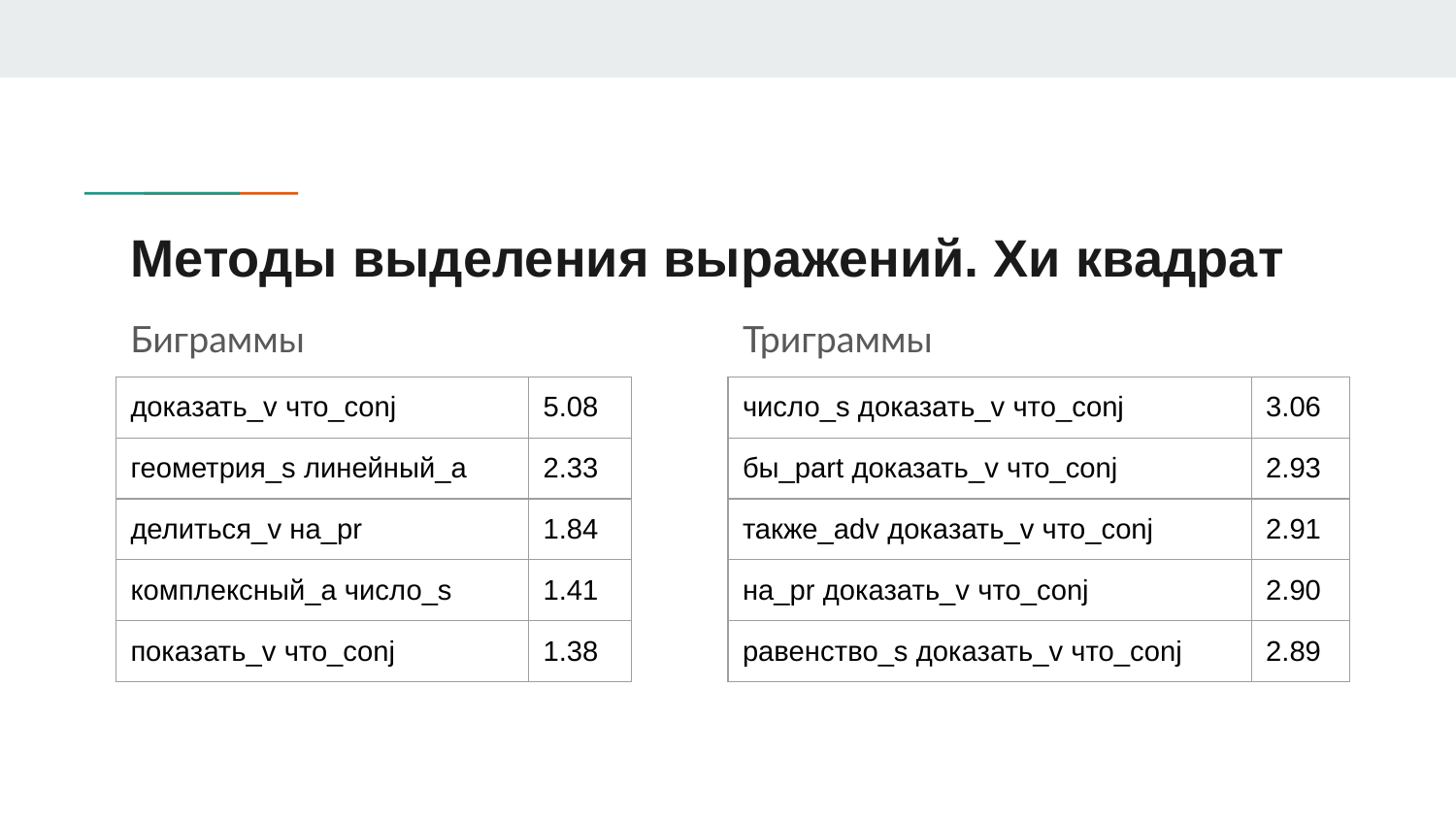

# Методы выделения выражений. Хи квадрат
Биграммы
Триграммы
| доказать\_v что\_conj | 5.08 |
| --- | --- |
| геометрия\_s линейный\_а | 2.33 |
| делиться\_v на\_pr | 1.84 |
| комплексный\_а число\_s | 1.41 |
| показать\_v что\_conj | 1.38 |
| число\_s доказать\_v что\_conj | 3.06 |
| --- | --- |
| бы\_part доказать\_v что\_conj | 2.93 |
| также\_adv доказать\_v что\_conj | 2.91 |
| на\_pr доказать\_v что\_conj | 2.90 |
| равенство\_s доказать\_v что\_conj | 2.89 |